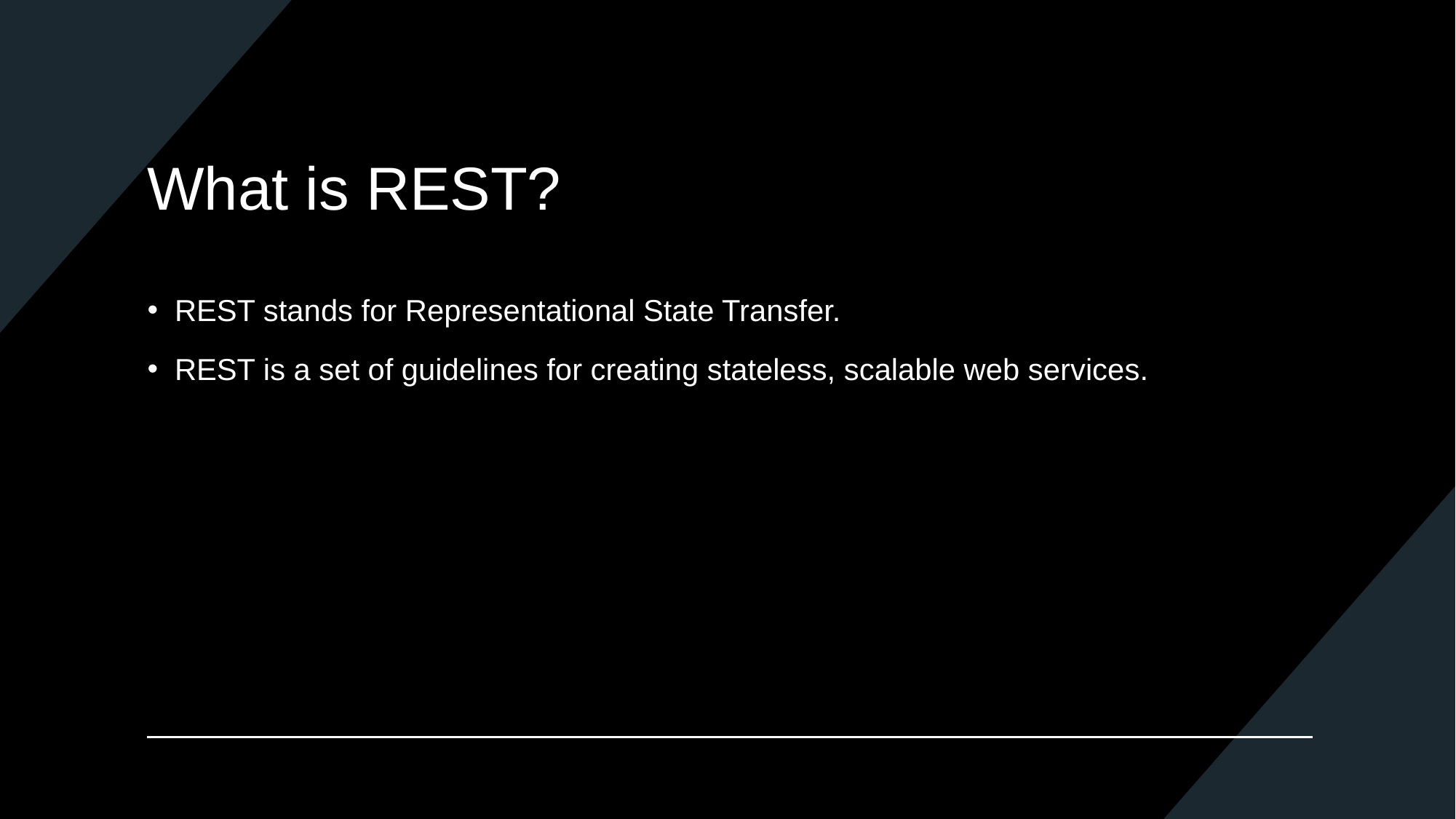

# What is REST?
REST stands for Representational State Transfer.
REST is a set of guidelines for creating stateless, scalable web services.